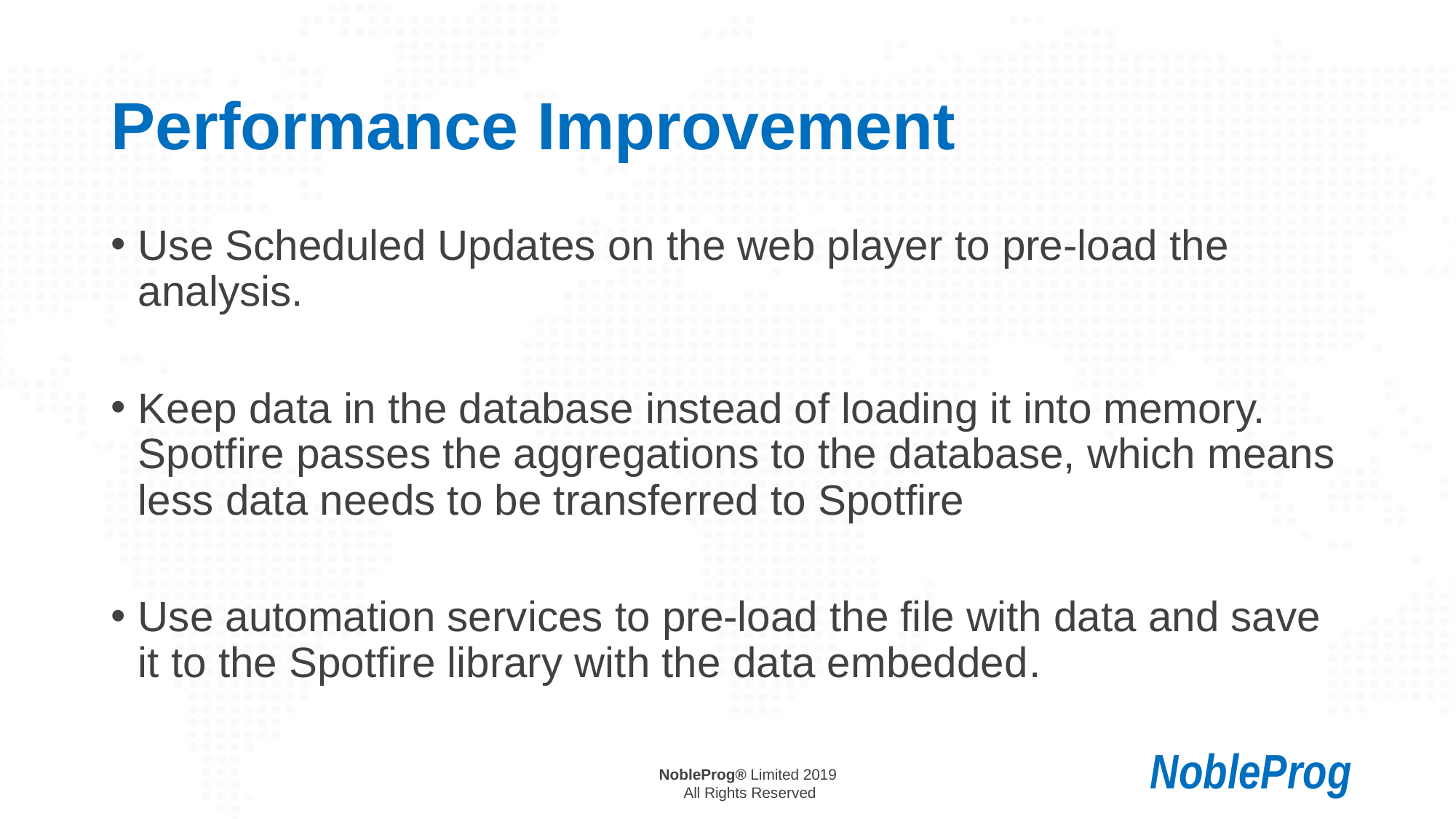

# Performance Improvement
Use Scheduled Updates on the web player to pre-load the analysis.

Keep data in the database instead of loading it into memory. Spotfire passes the aggregations to the database, which means less data needs to be transferred to Spotfire

Use automation services to pre-load the file with data and save it to the Spotfire library with the data embedded.